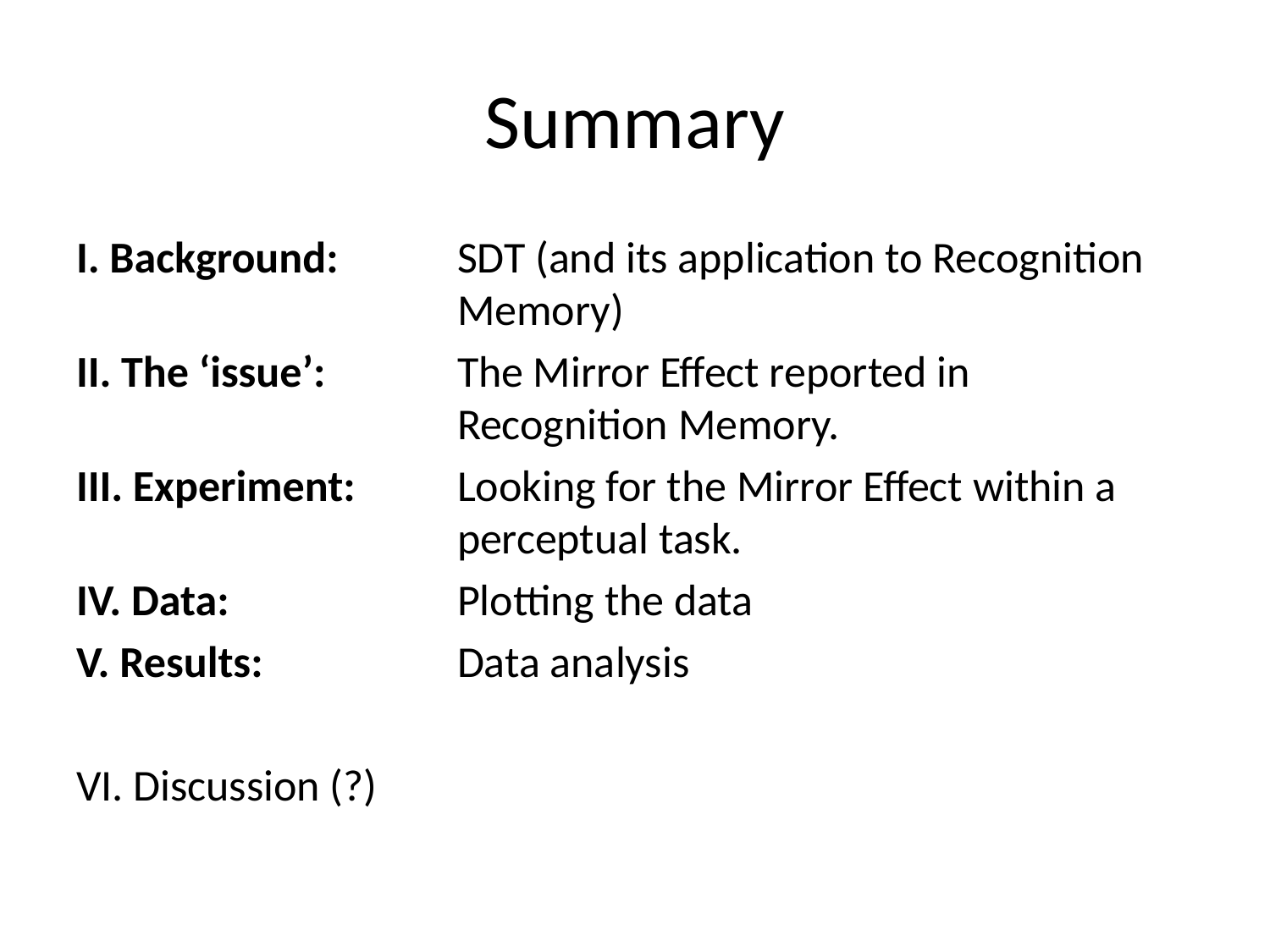

# Summary
I. Background: 	SDT (and its application to Recognition 			Memory)
II. The ‘issue’: 	The Mirror Effect reported in 				Recognition Memory.
III. Experiment: 	Looking for the Mirror Effect within a 			perceptual task.
IV. Data: 		Plotting the data
V. Results:		Data analysis

VI. Discussion (?)